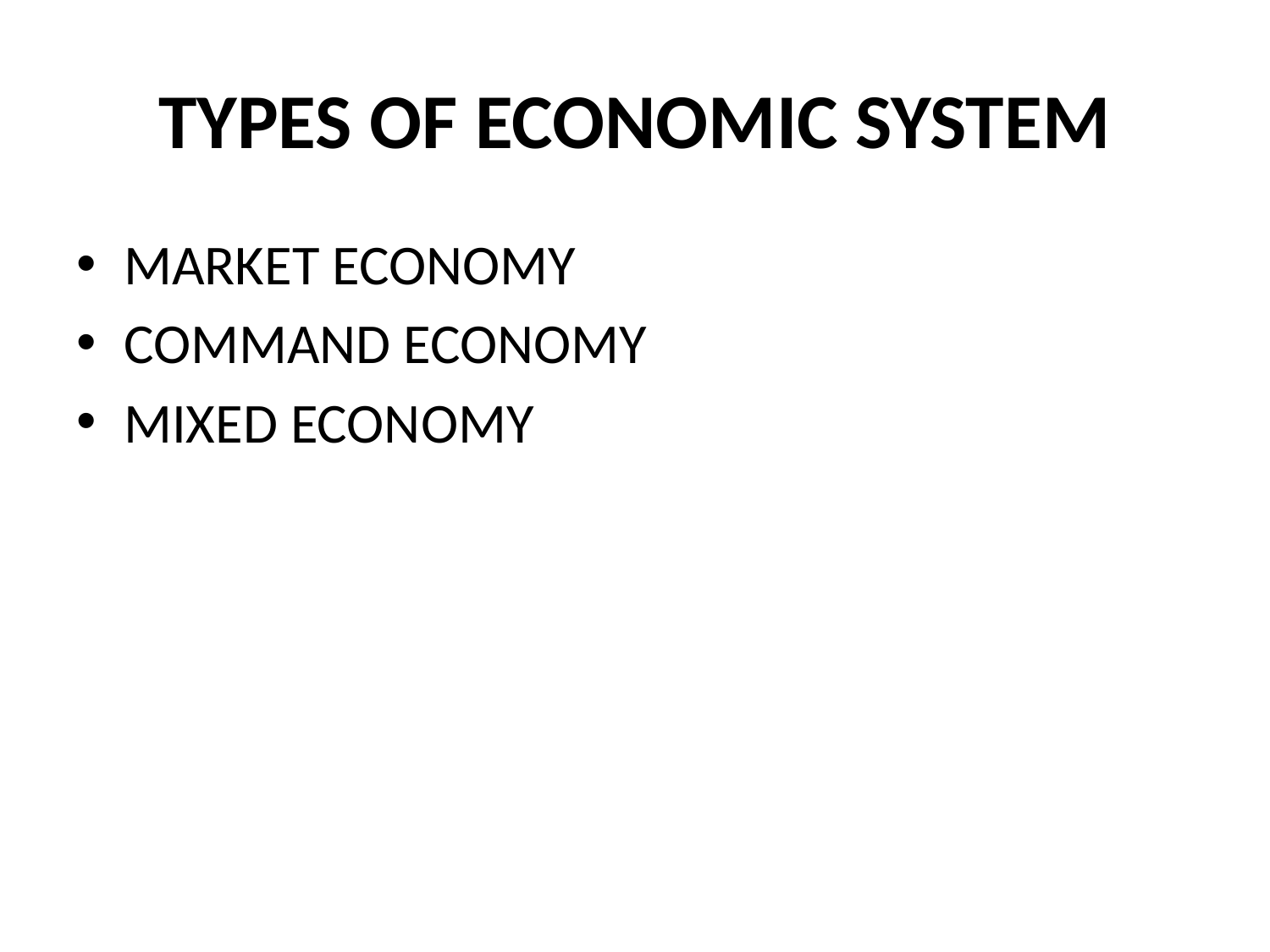

# TYPES OF ECONOMIC SYSTEM
MARKET ECONOMY
COMMAND ECONOMY
MIXED ECONOMY